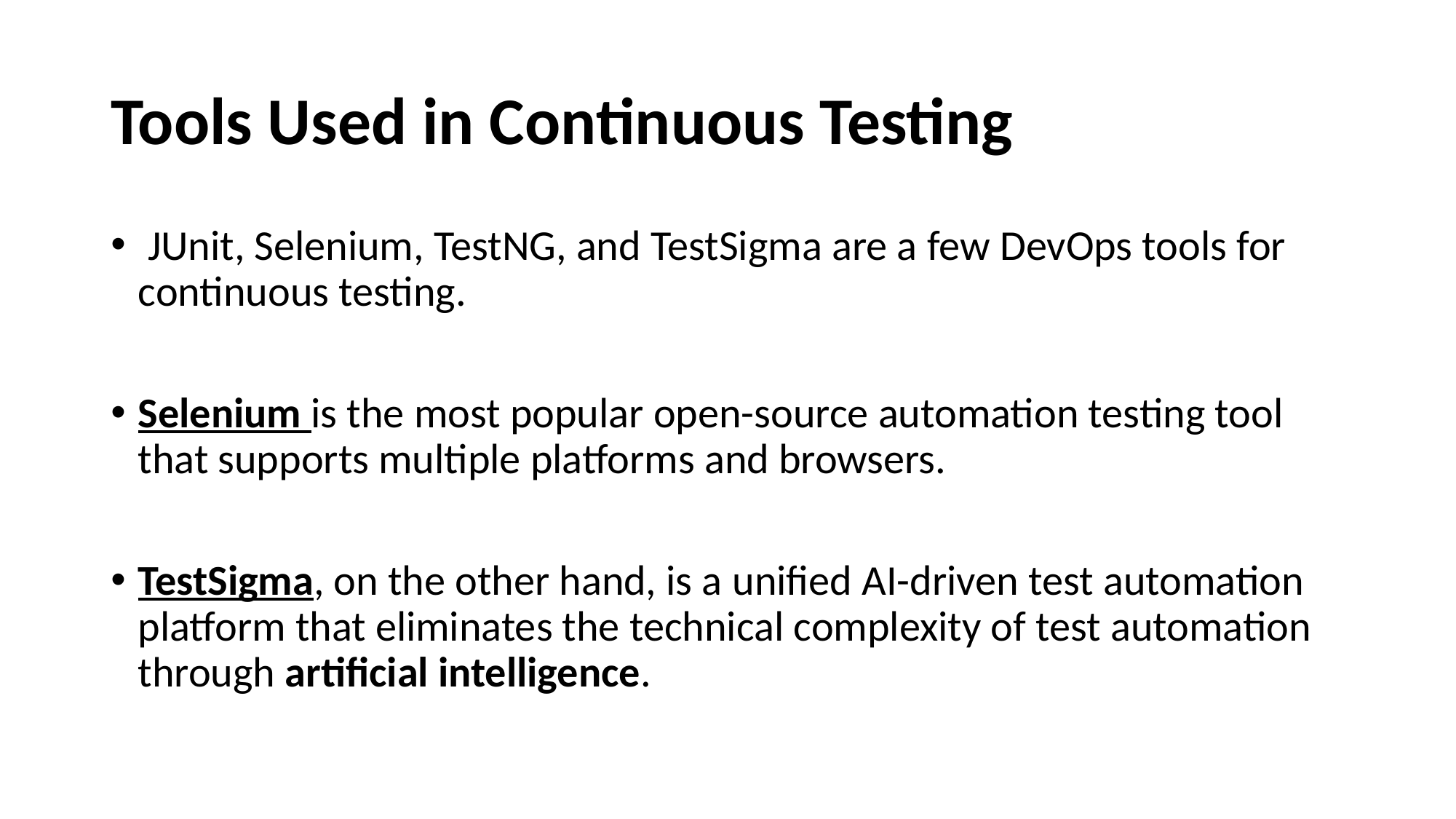

# Tools Used in Continuous Testing
 JUnit, Selenium, TestNG, and TestSigma are a few DevOps tools for continuous testing.

Selenium is the most popular open-source automation testing tool that supports multiple platforms and browsers.

TestSigma, on the other hand, is a unified AI-driven test automation platform that eliminates the technical complexity of test automation through artificial intelligence.